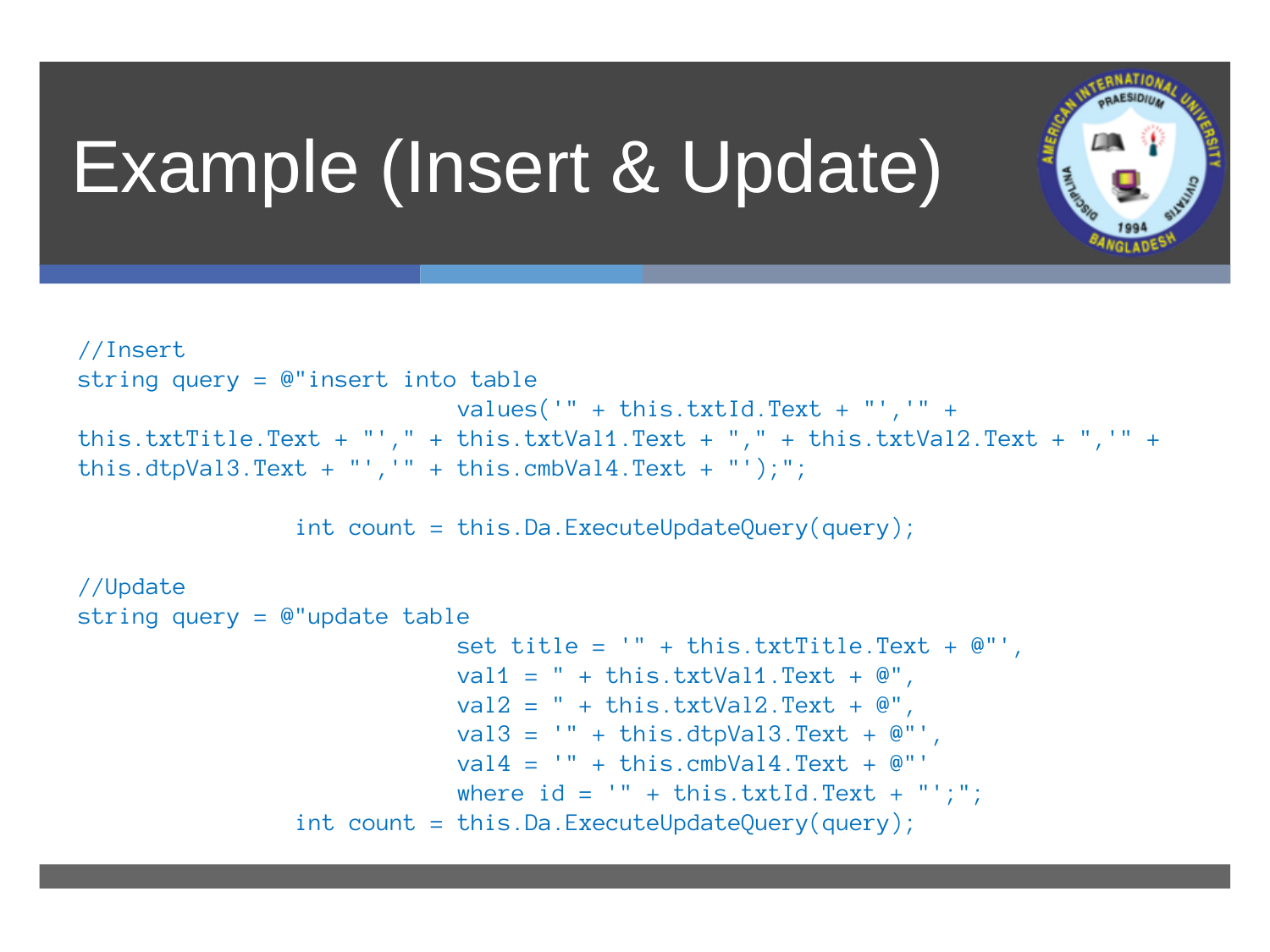

# Example (Insert & Update)
//Insert
string query = @"insert into table
                            values('" + this.txtId.Text + "','" + this.txtTitle.Text + "'," + this.txtVal1.Text + "," + this.txtVal2.Text + ",'" + this.dtpVal3.Text + "','" + this.cmbVal4.Text + "');";

                int count = this.Da.ExecuteUpdateQuery(query);

//Update
string query = @"update table
                            set title = '" + this.txtTitle.Text + @"',
                            val1 = " + this.txtVal1.Text + @",
                            val2 = " + this.txtVal2.Text + @",
                            val3 = '" + this.dtpVal3.Text + @"',
                            val4 = '" + this.cmbVal4.Text + @"'
                            where id = '" + this.txtId.Text + "';";
                int count = this.Da.ExecuteUpdateQuery(query);